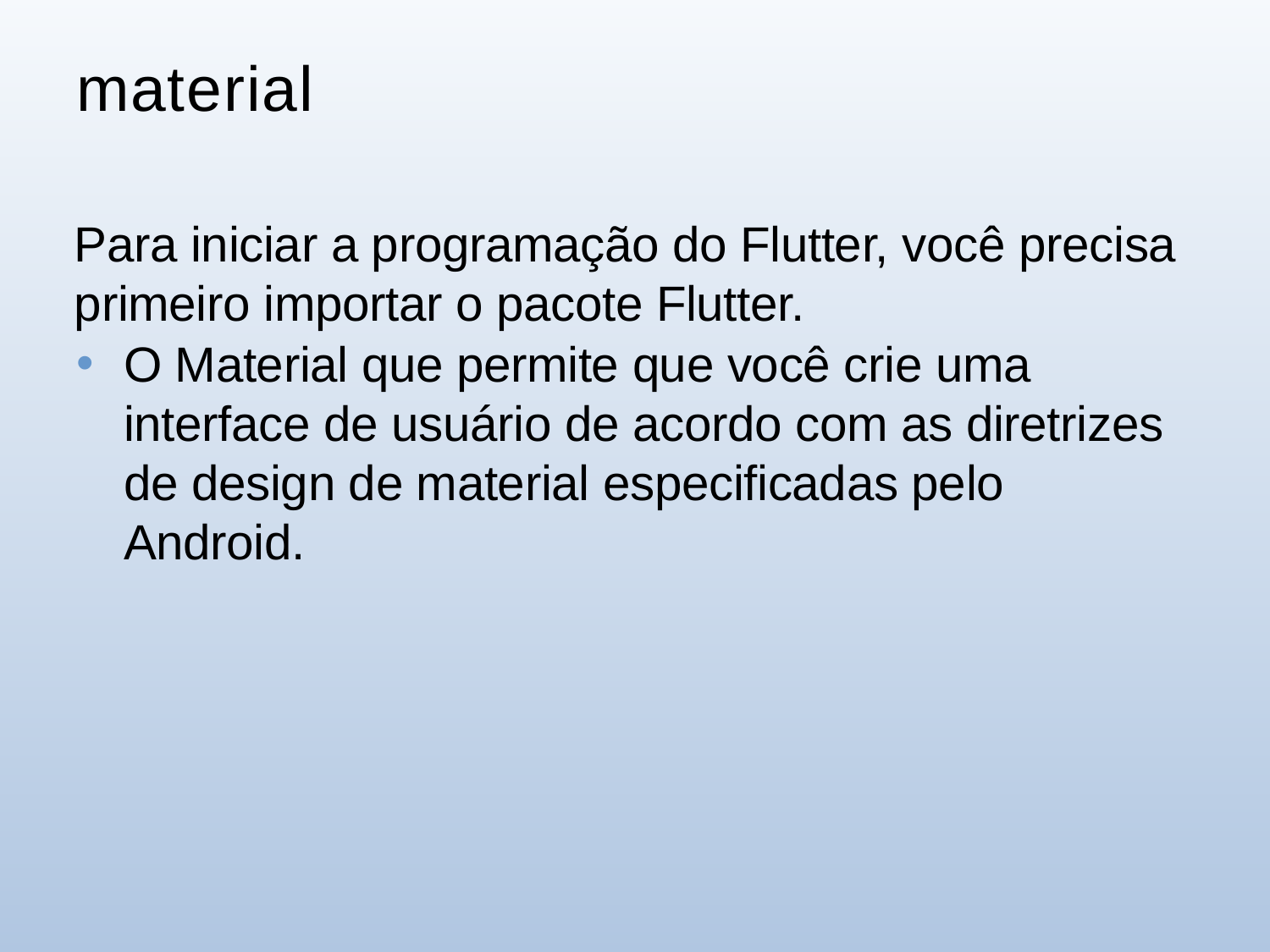

# material
Para iniciar a programação do Flutter, você precisa primeiro importar o pacote Flutter.
O Material que permite que você crie uma interface de usuário de acordo com as diretrizes de design de material especificadas pelo Android.